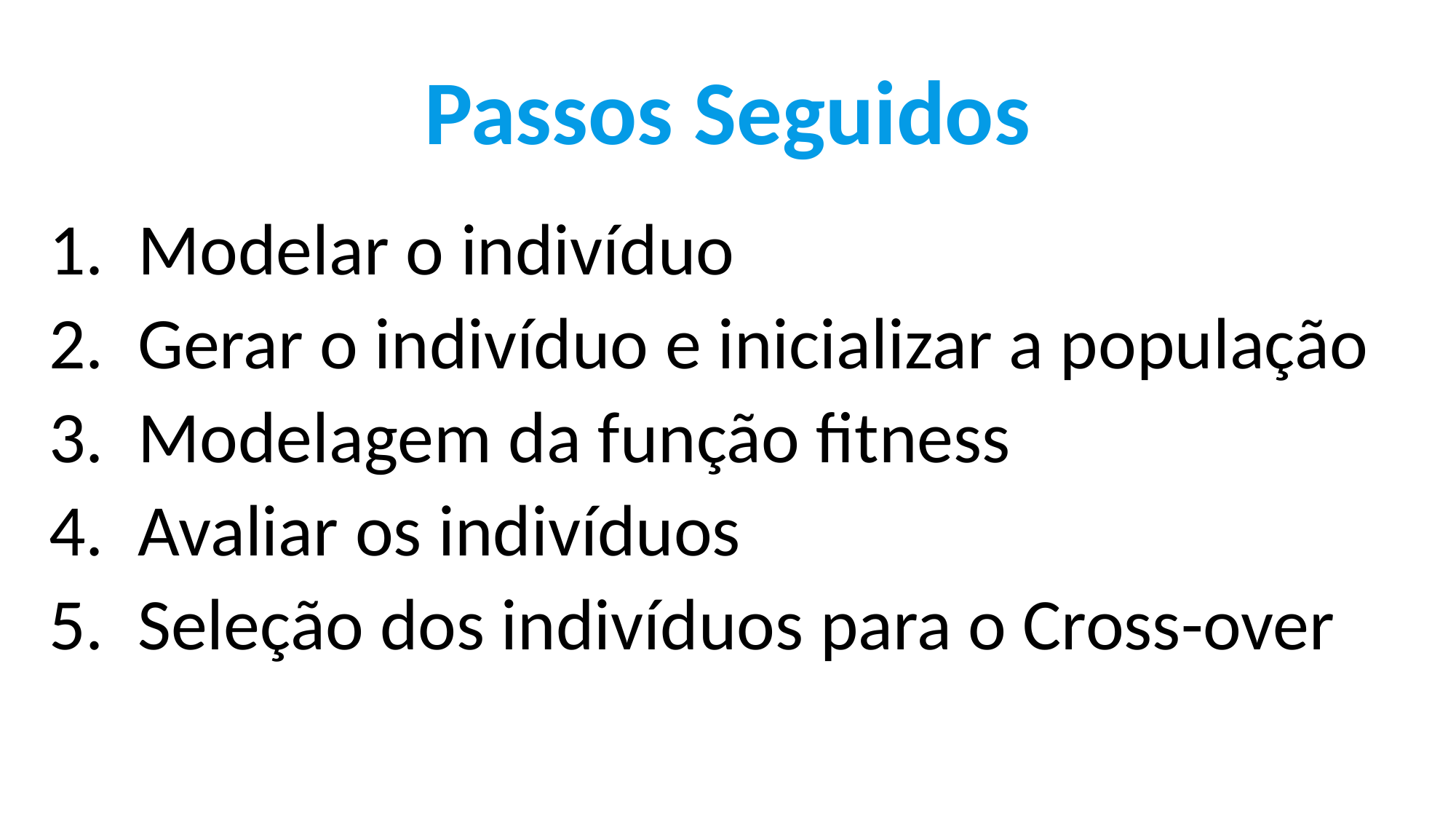

Passos Seguidos
Modelar o indivíduo
Gerar o indivíduo e inicializar a população
Modelagem da função fitness
Avaliar os indivíduos
Seleção dos indivíduos para o Cross-over